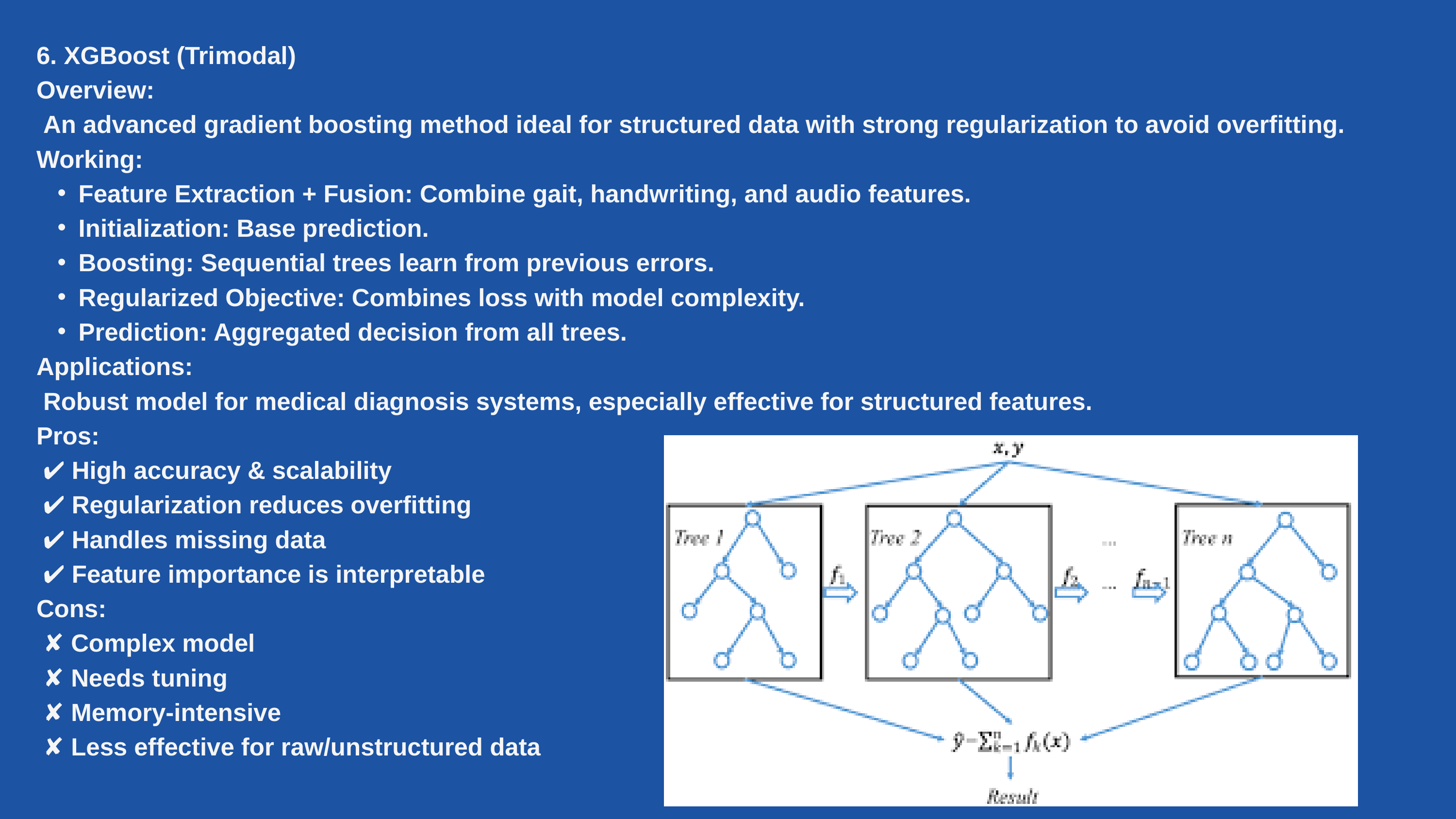

6. XGBoost (Trimodal)
Overview:
 An advanced gradient boosting method ideal for structured data with strong regularization to avoid overfitting.
Working:
Feature Extraction + Fusion: Combine gait, handwriting, and audio features.
Initialization: Base prediction.
Boosting: Sequential trees learn from previous errors.
Regularized Objective: Combines loss with model complexity.
Prediction: Aggregated decision from all trees.
Applications:
 Robust model for medical diagnosis systems, especially effective for structured features.
Pros:
 ✔ High accuracy & scalability
 ✔ Regularization reduces overfitting
 ✔ Handles missing data
 ✔ Feature importance is interpretable
Cons:
 ✘ Complex model
 ✘ Needs tuning
 ✘ Memory-intensive
 ✘ Less effective for raw/unstructured data